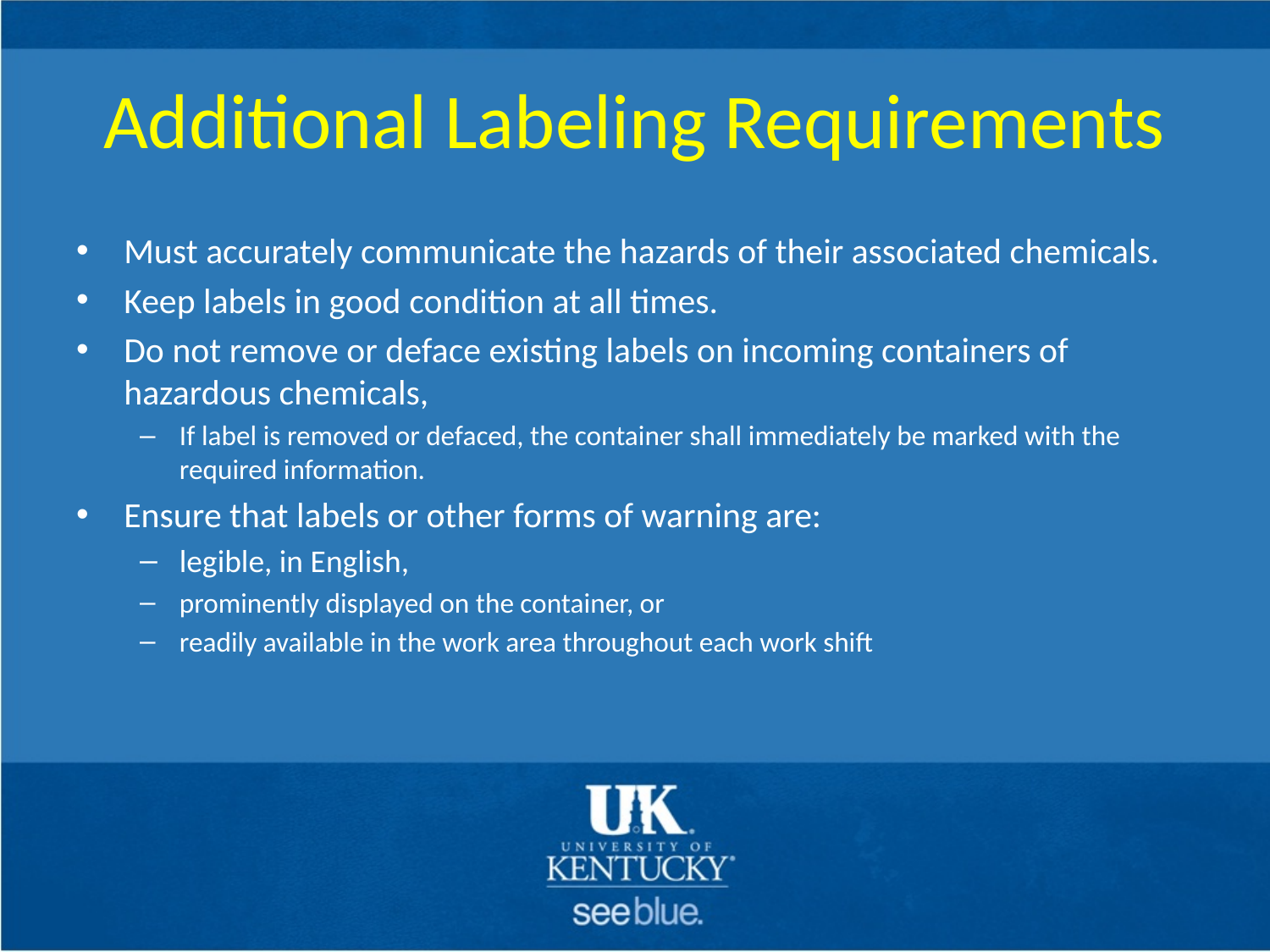

# Additional Labeling Requirements
Must accurately communicate the hazards of their associated chemicals.
Keep labels in good condition at all times.
Do not remove or deface existing labels on incoming containers of hazardous chemicals,
If label is removed or defaced, the container shall immediately be marked with the required information.
Ensure that labels or other forms of warning are:
legible, in English,
prominently displayed on the container, or
readily available in the work area throughout each work shift